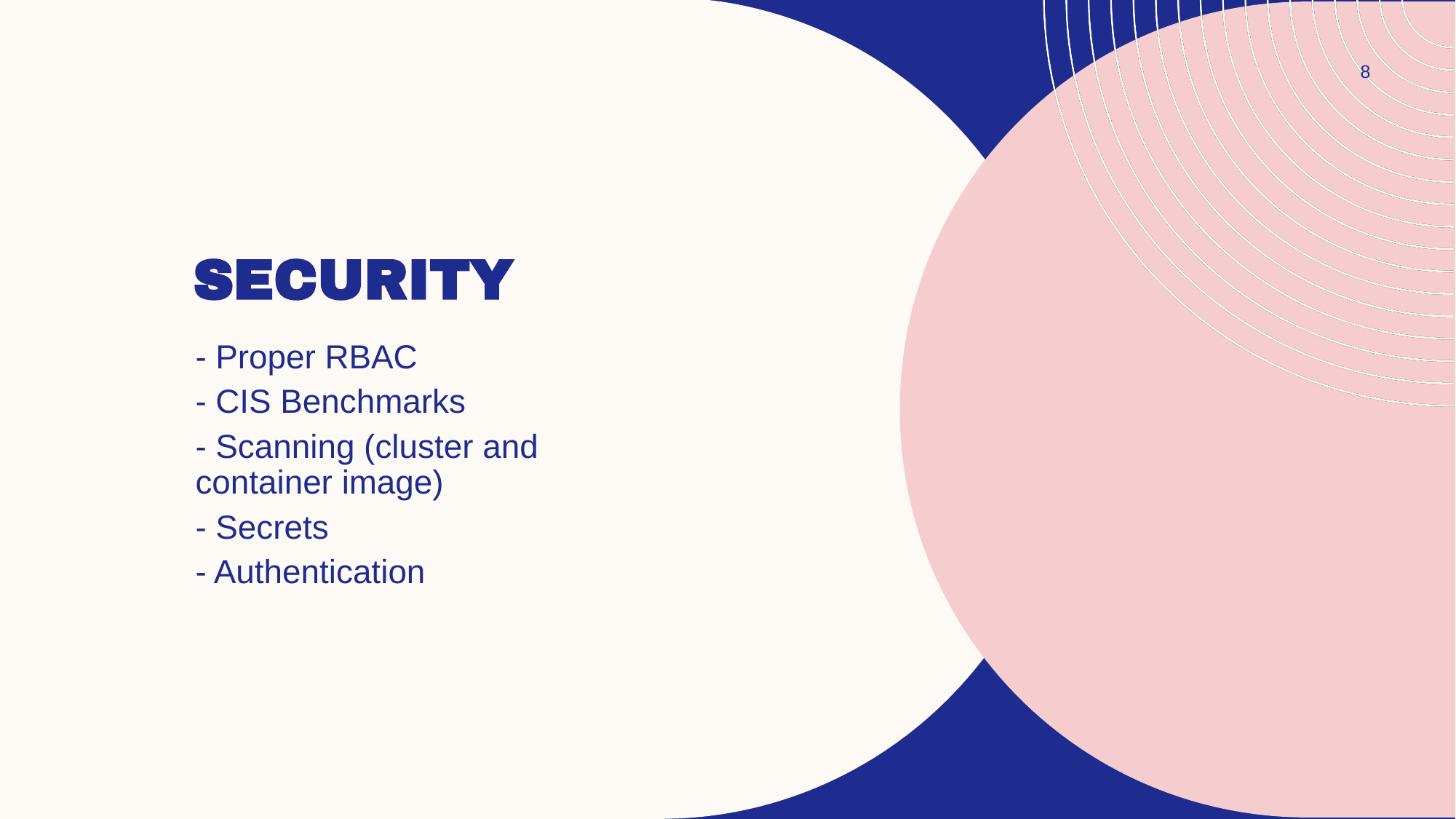

8
# Security
- Proper RBAC
- CIS Benchmarks
- Scanning (cluster and container image)
- Secrets
- Authentication